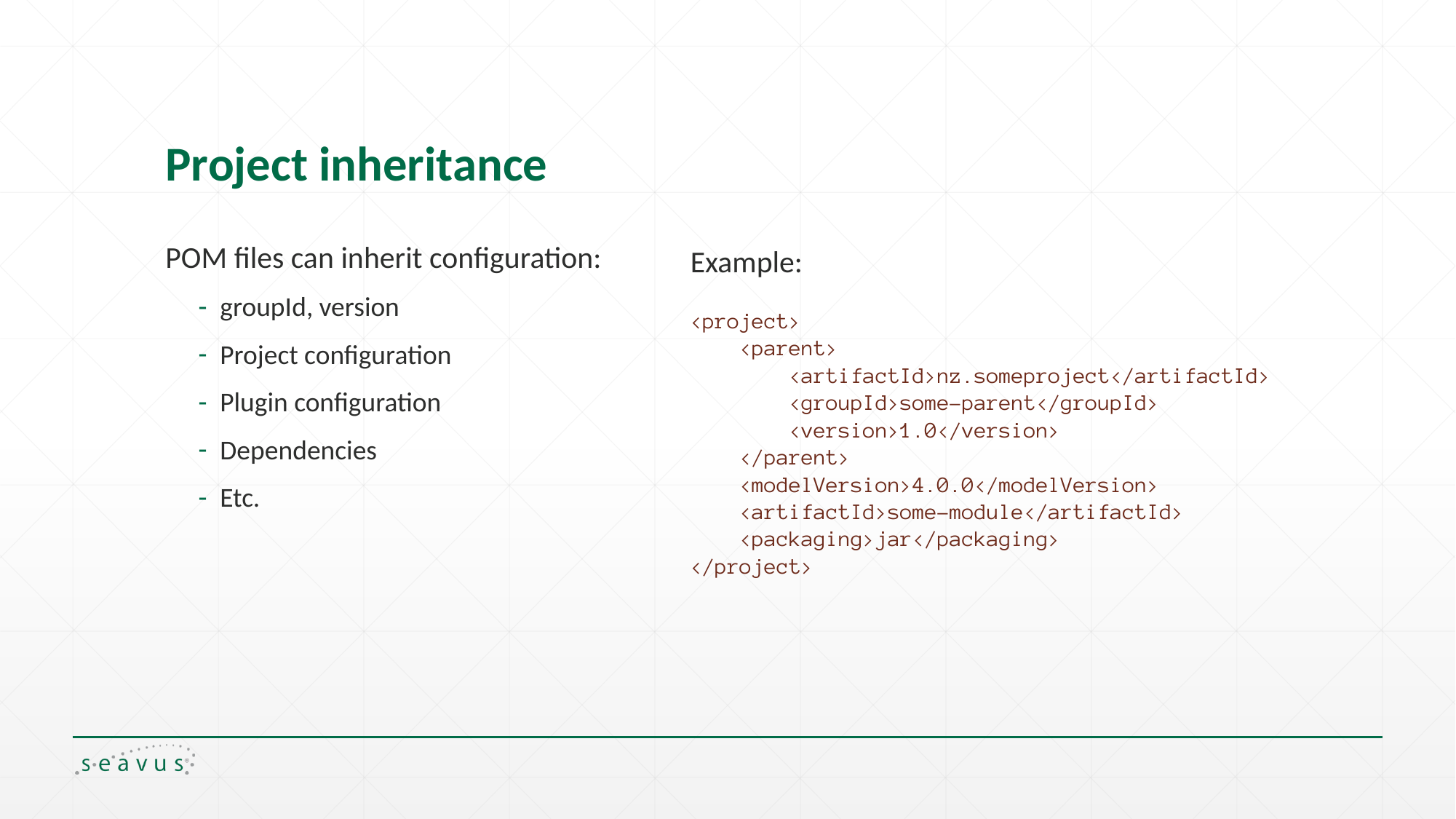

# Project inheritance
POM files can inherit configuration:
groupId, version
Project configuration
Plugin configuration
Dependencies
Etc.

Example:
<project>
    <parent>
        <artifactId>nz.someproject</artifactId>
        <groupId>some-parent</groupId>
        <version>1.0</version>
    </parent>
    <modelVersion>4.0.0</modelVersion>
    <artifactId>some-module</artifactId>
    <packaging>jar</packaging>
</project>